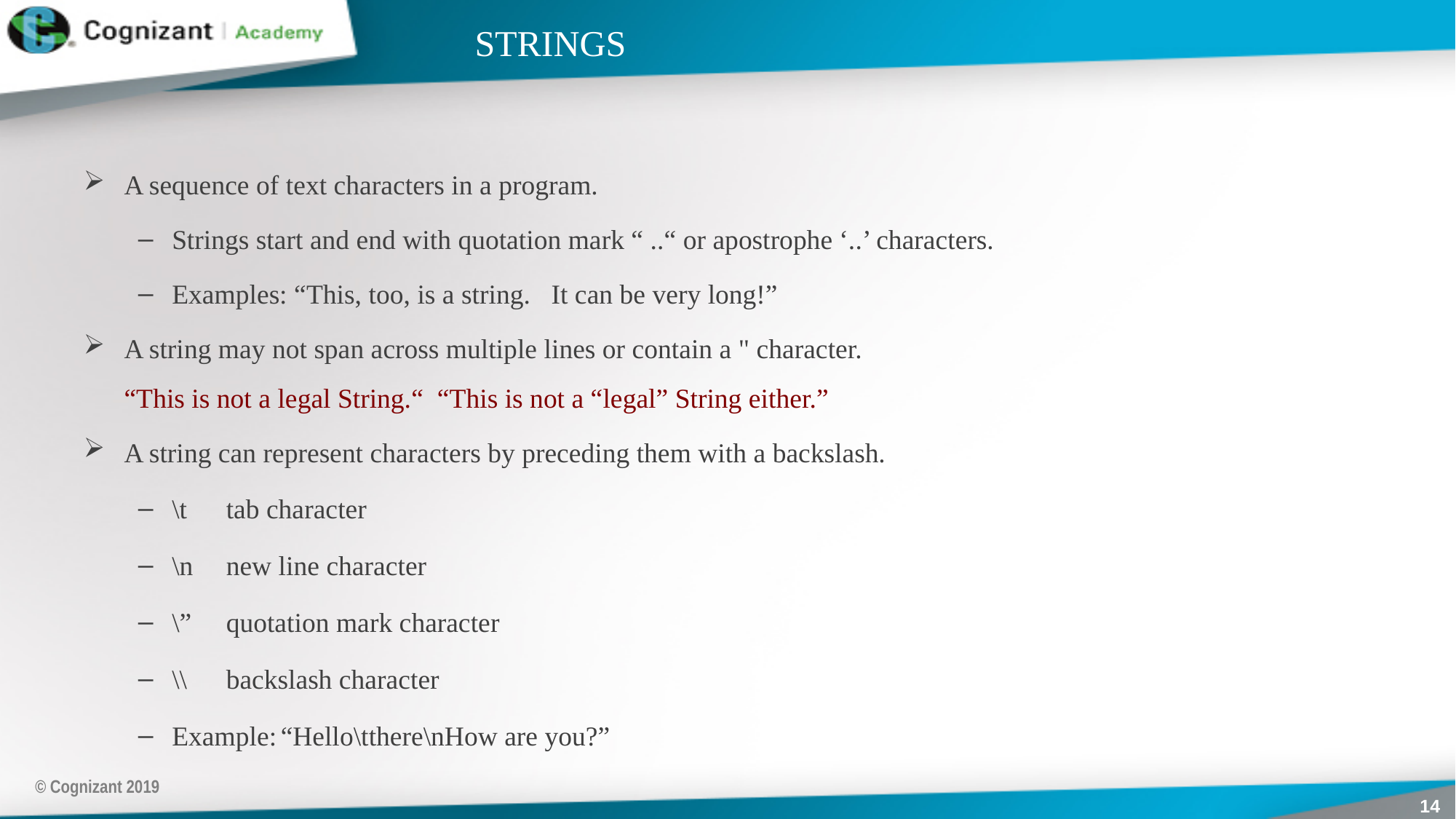

# STRINGS
A sequence of text characters in a program.
Strings start and end with quotation mark “ ..“ or apostrophe ‘..’ characters.
Examples: “This, too, is a string.   It can be very long!”
A string may not span across multiple lines or contain a " character.
“This is not a legal String.“  “This is not a “legal” String either.”
A string can represent characters by preceding them with a backslash.
\t	tab character
\n	new line character
\”	quotation mark character
\\	backslash character
Example:	“Hello\tthere\nHow are you?”

© Cognizant 2019
14